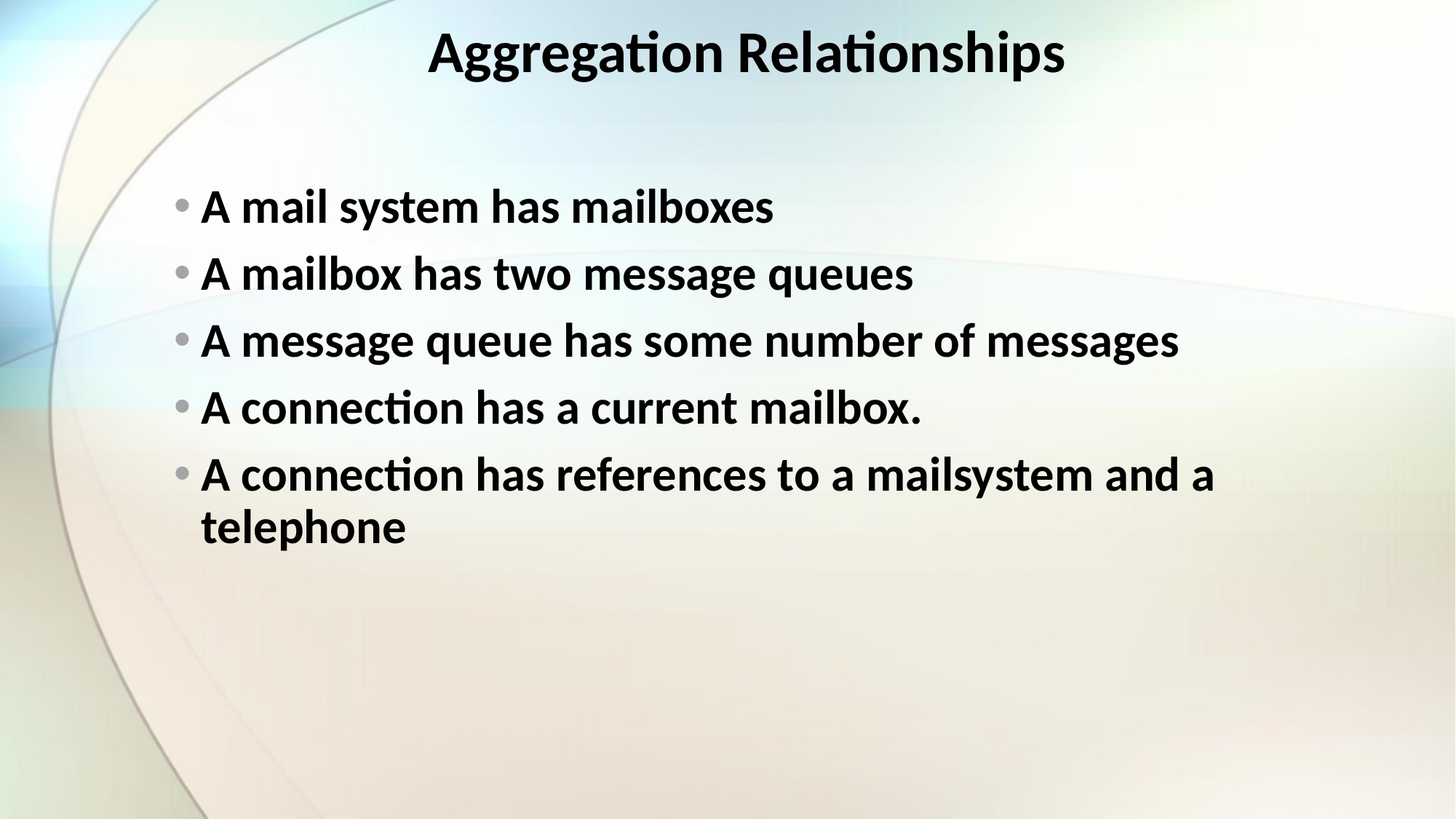

Aggregation Relationships

A mail system has mailboxes
A mailbox has two message queues
A message queue has some number of messages
A connection has a current mailbox.
A connection has references to a mailsystem and a telephone